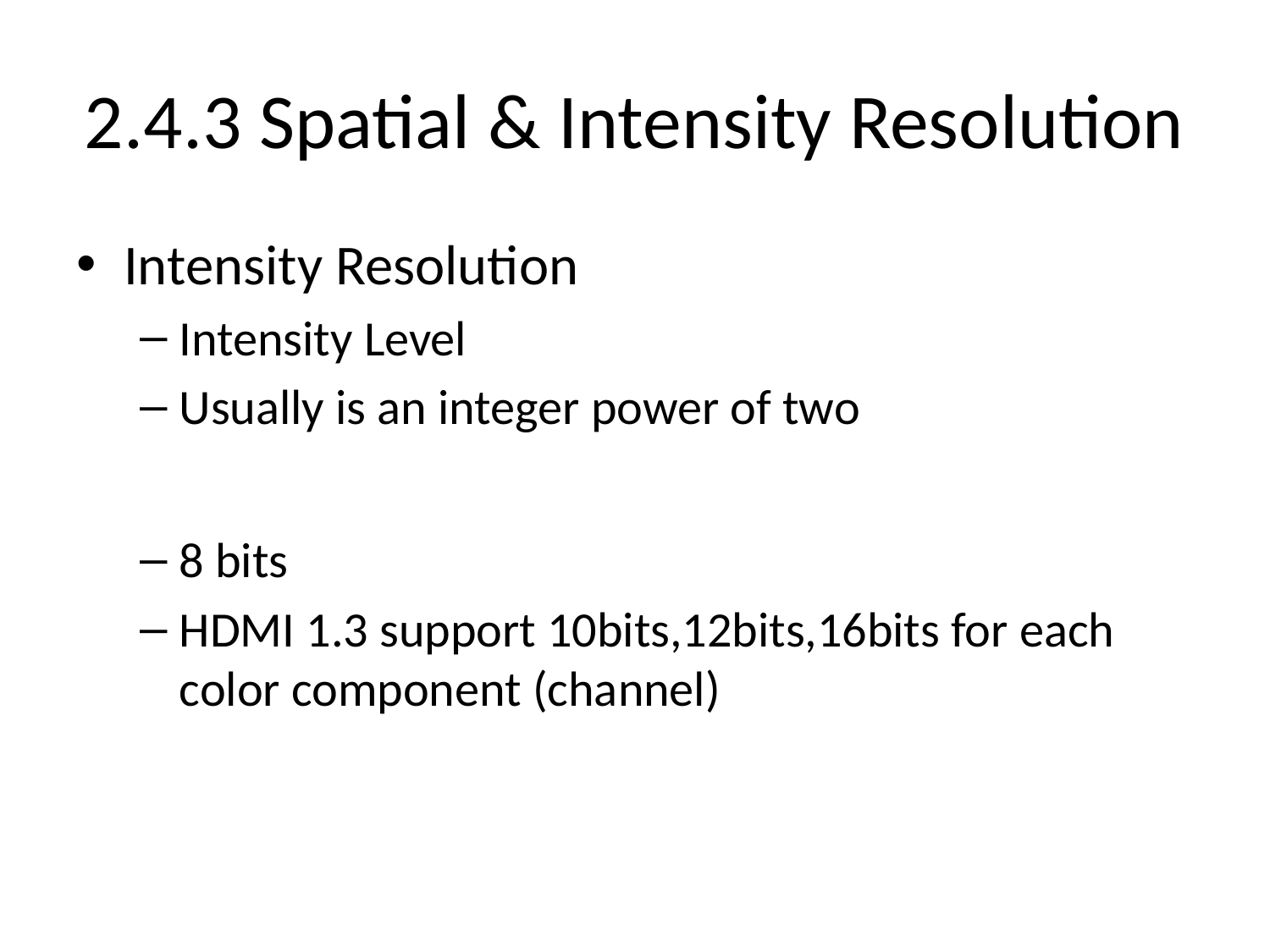

# 2.4.3 Spatial & Intensity Resolution
Intensity Resolution
Intensity Level
Usually is an integer power of two

8 bits
HDMI 1.3 support 10bits,12bits,16bits for each color component (channel)